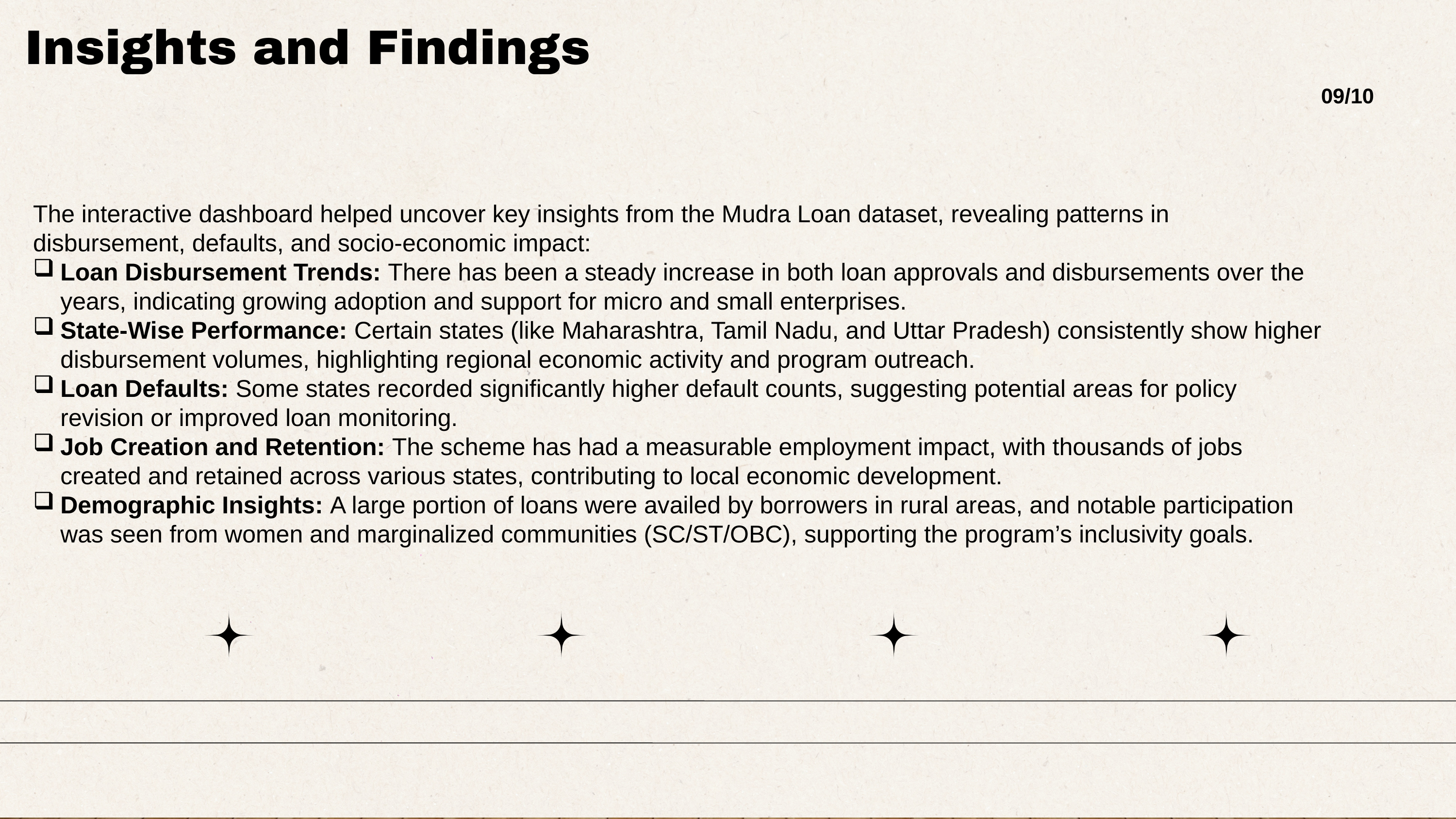

Insights and Findings
09/10
The interactive dashboard helped uncover key insights from the Mudra Loan dataset, revealing patterns in disbursement, defaults, and socio-economic impact:
Loan Disbursement Trends: There has been a steady increase in both loan approvals and disbursements over the years, indicating growing adoption and support for micro and small enterprises.
State-Wise Performance: Certain states (like Maharashtra, Tamil Nadu, and Uttar Pradesh) consistently show higher disbursement volumes, highlighting regional economic activity and program outreach.
Loan Defaults: Some states recorded significantly higher default counts, suggesting potential areas for policy revision or improved loan monitoring.
Job Creation and Retention: The scheme has had a measurable employment impact, with thousands of jobs created and retained across various states, contributing to local economic development.
Demographic Insights: A large portion of loans were availed by borrowers in rural areas, and notable participation was seen from women and marginalized communities (SC/ST/OBC), supporting the program’s inclusivity goals.